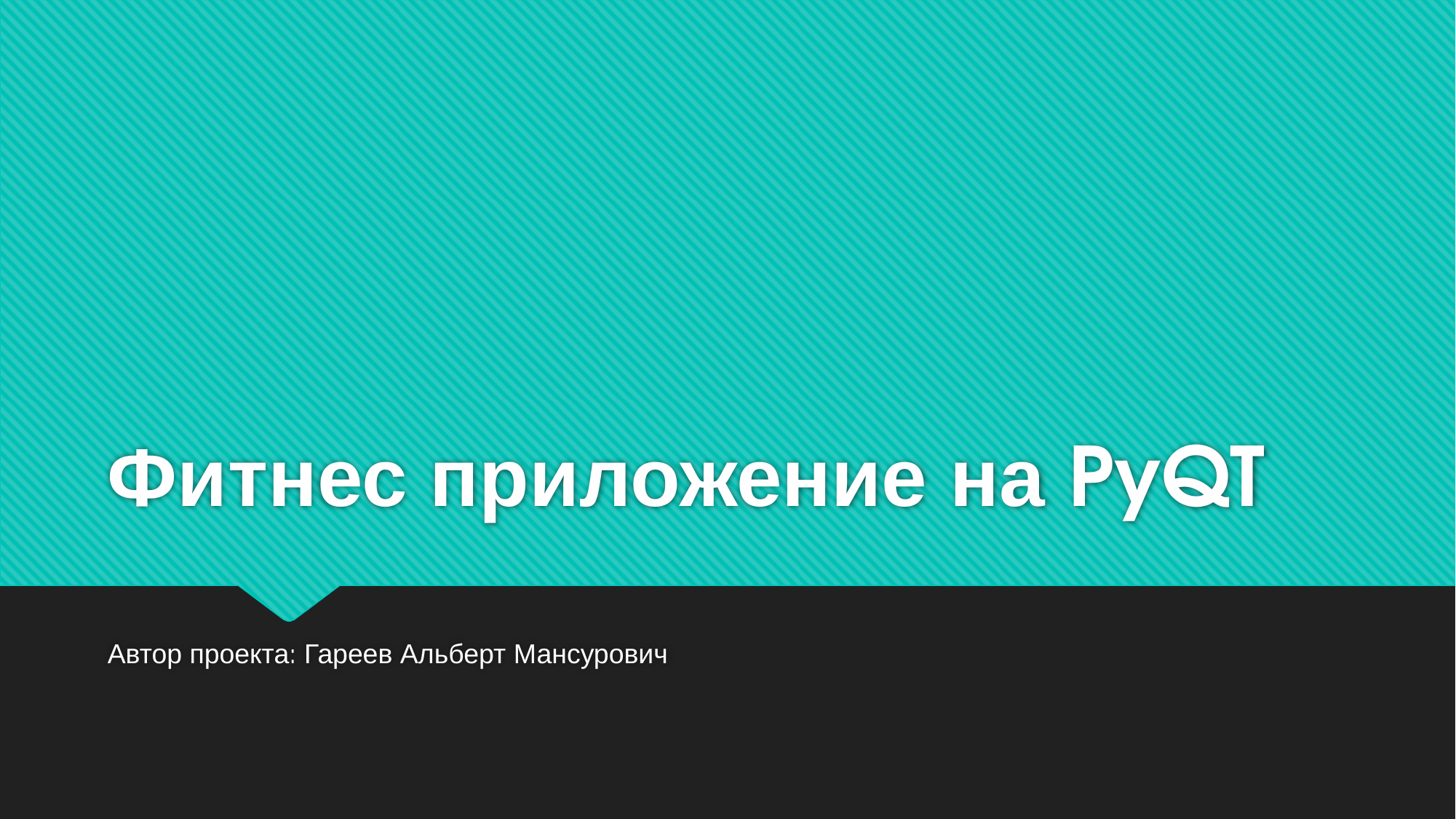

# Фитнес приложение на PyQT
Автор проекта: Гареев Альберт Мансурович